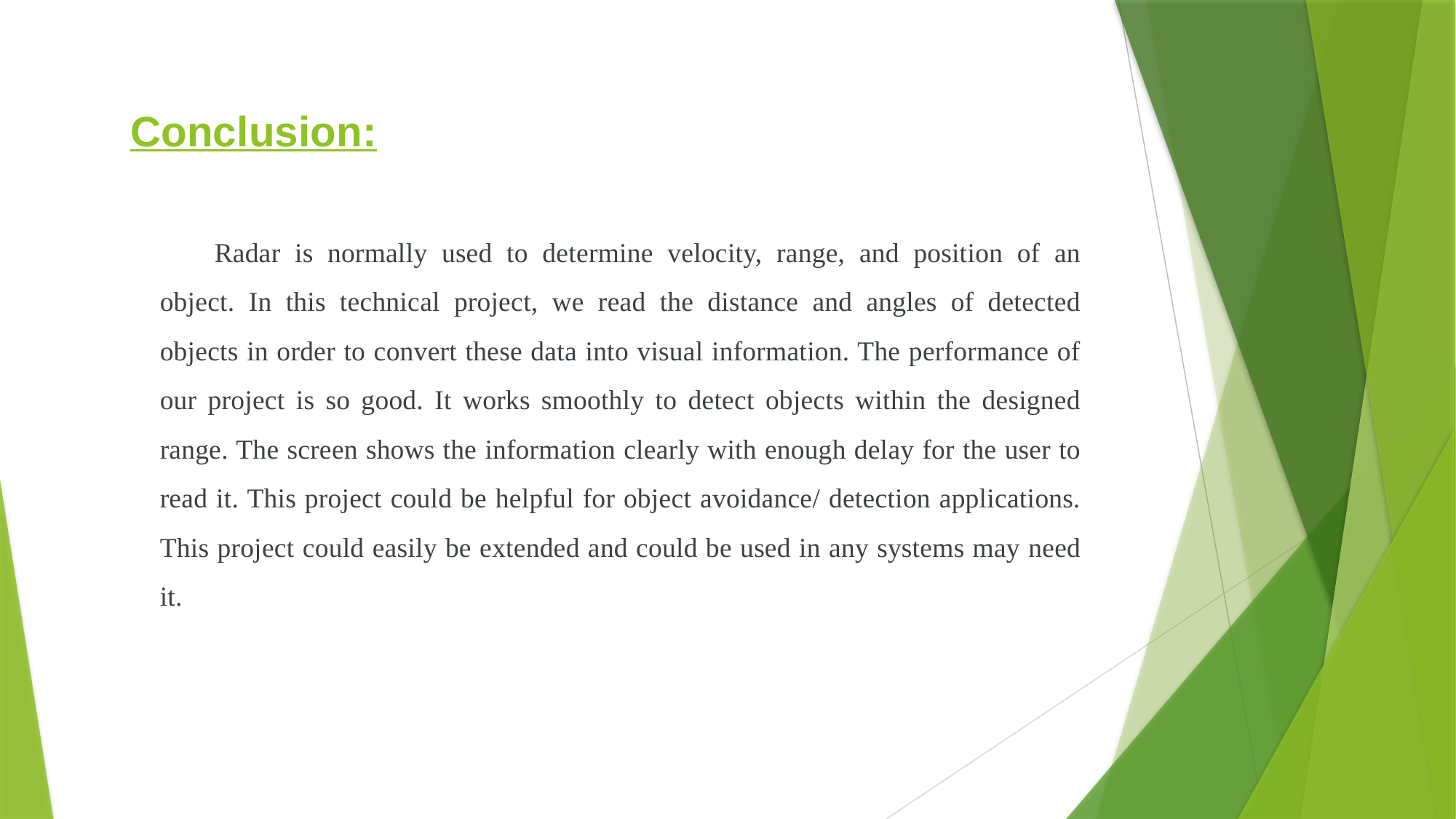

Conclusion:

Radar is normally used to determine velocity, range, and position of an object. In this technical project, we read the distance and angles of detected objects in order to convert these data into visual information. The performance of our project is so good. It works smoothly to detect objects within the designed range. The screen shows the information clearly with enough delay for the user to read it. This project could be helpful for object avoidance/ detection applications. This project could easily be extended and could be used in any systems may need it.